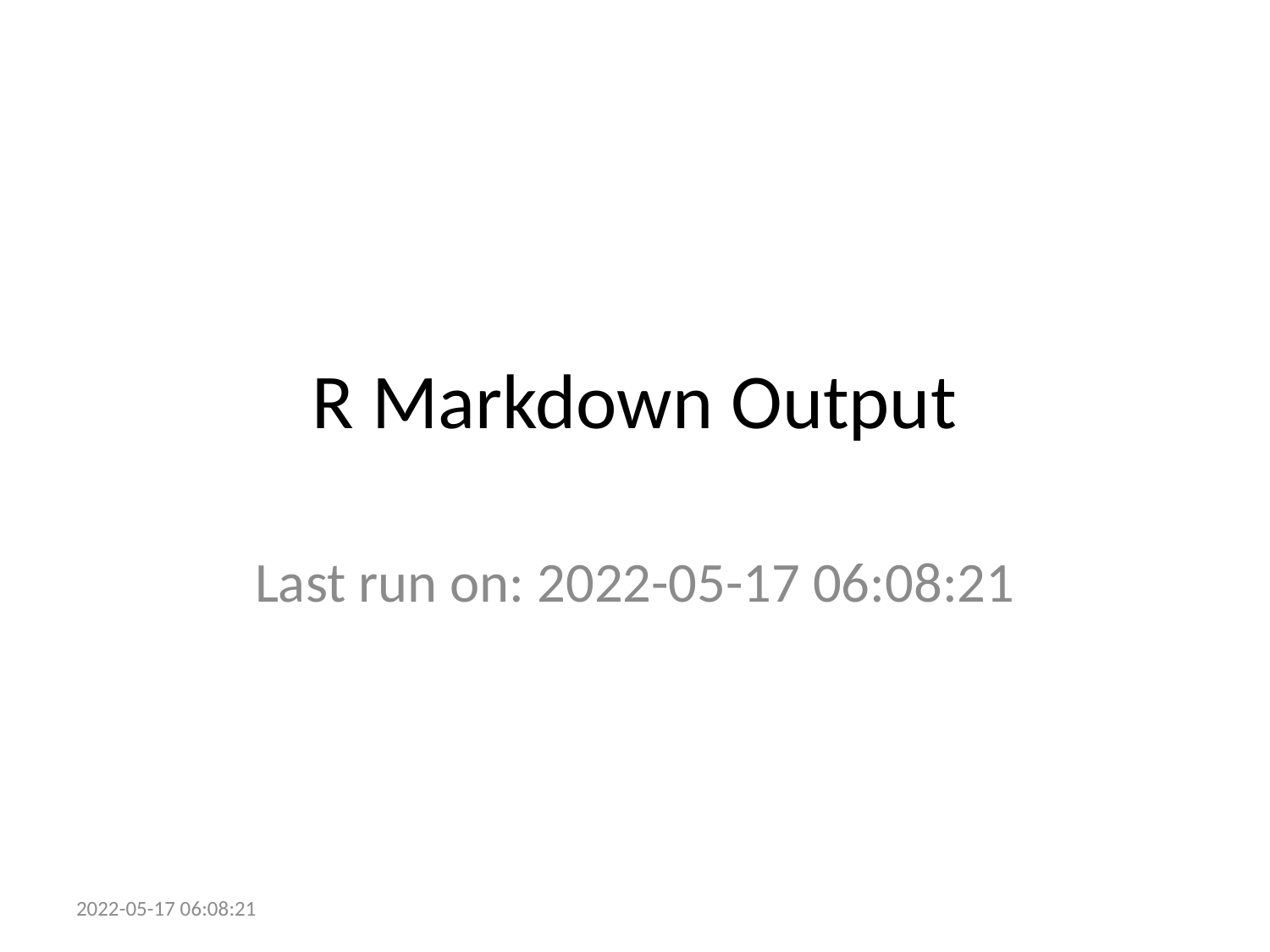

# R Markdown Output
Last run on: 2022-05-17 06:08:21
2022-05-17 06:08:21